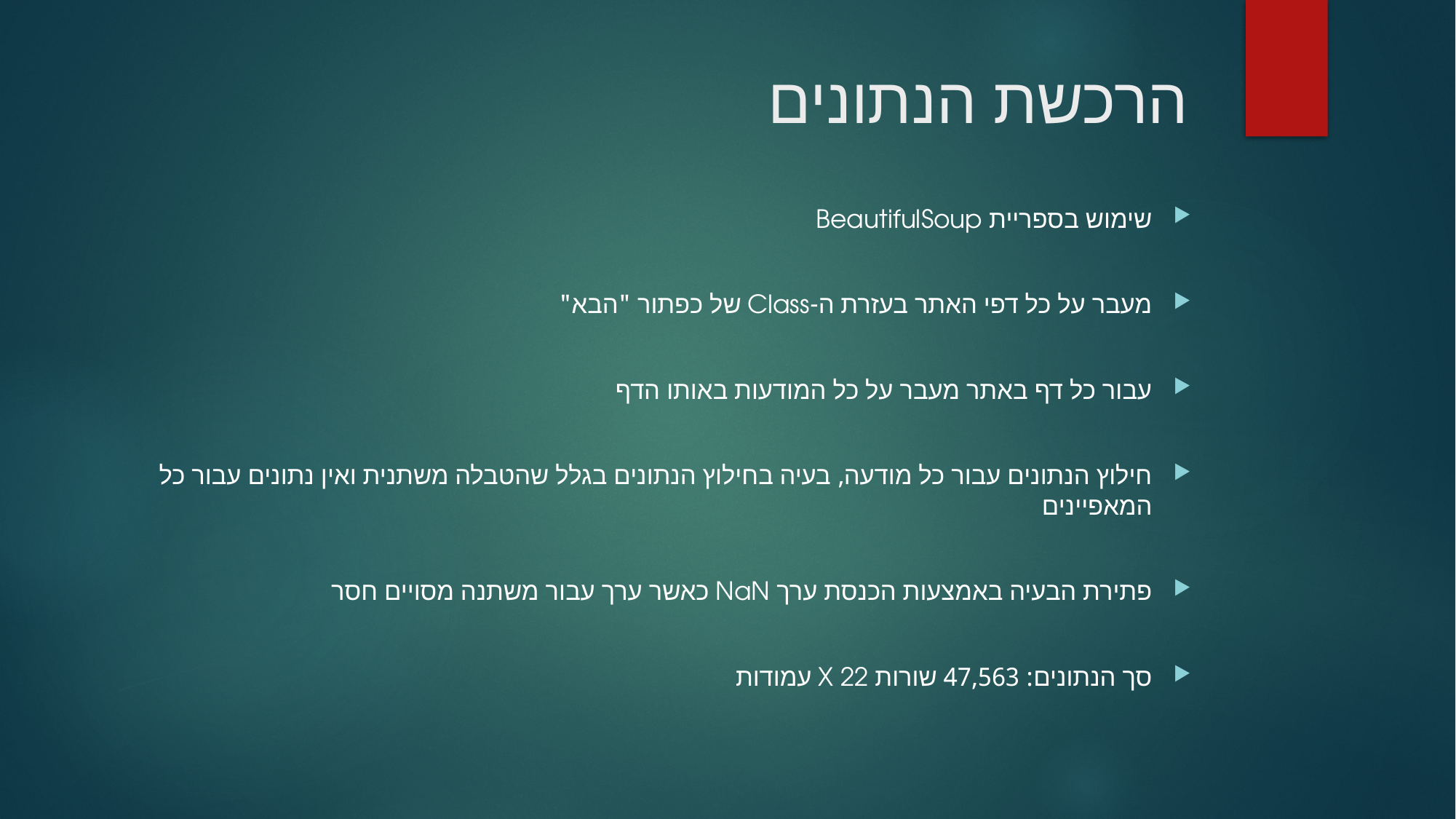

# הרכשת הנתונים
שימוש בספריית BeautifulSoup

מעבר על כל דפי האתר בעזרת ה-Class של כפתור "הבא"

עבור כל דף באתר מעבר על כל המודעות באותו הדף

חילוץ הנתונים עבור כל מודעה, בעיה בחילוץ הנתונים בגלל שהטבלה משתנית ואין נתונים עבור כל המאפיינים

פתירת הבעיה באמצעות הכנסת ערך NaN כאשר ערך עבור משתנה מסויים חסר

סך הנתונים: 47,563 שורות X 22 עמודות